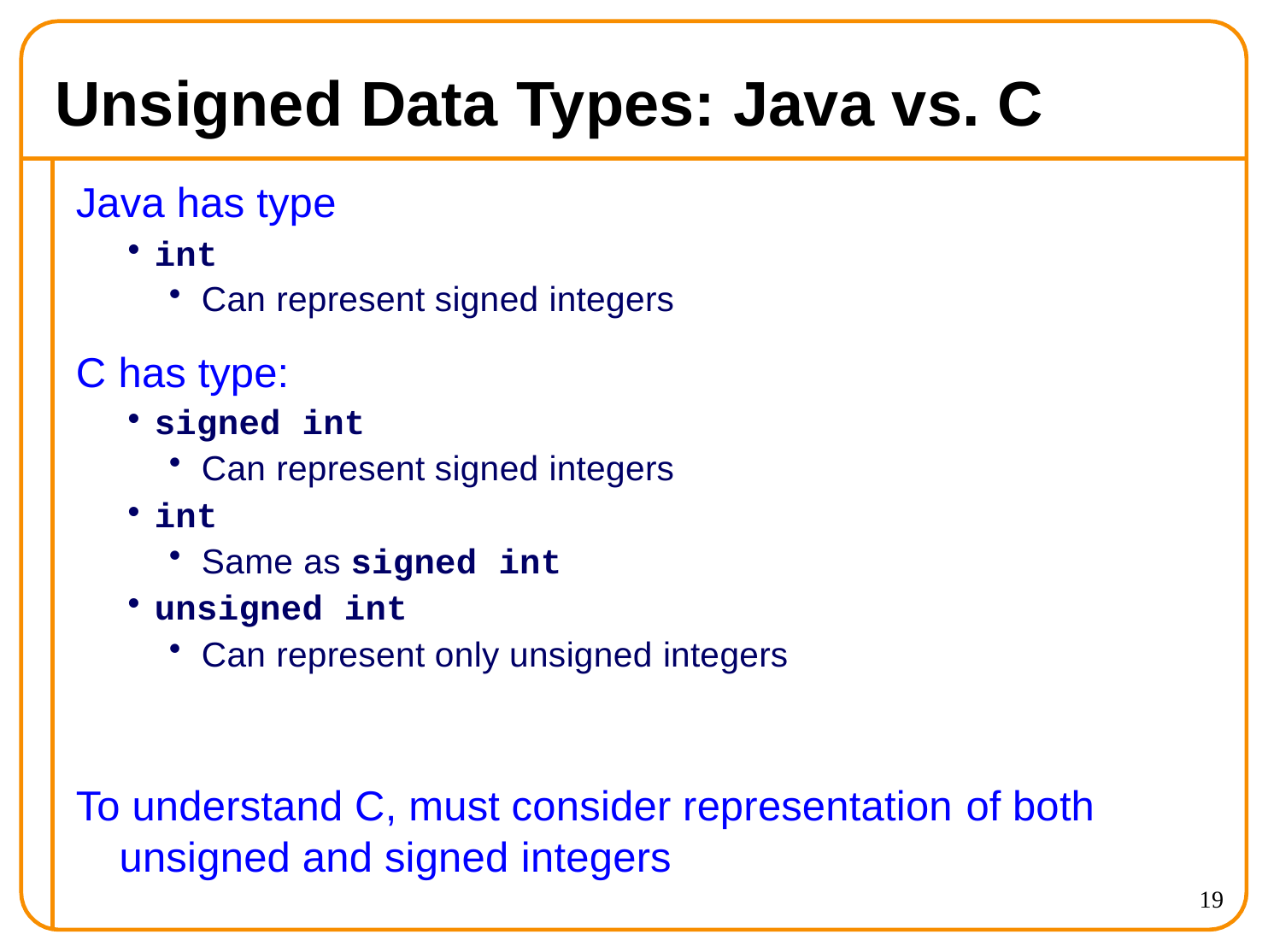

# Unsigned Data Types: Java vs. C
Java has type
int
Can represent signed integers
C has type:
signed int
Can represent signed integers
int
Same as signed int
unsigned int
Can represent only unsigned integers

To understand C, must consider representation of both  unsigned and signed integers
19